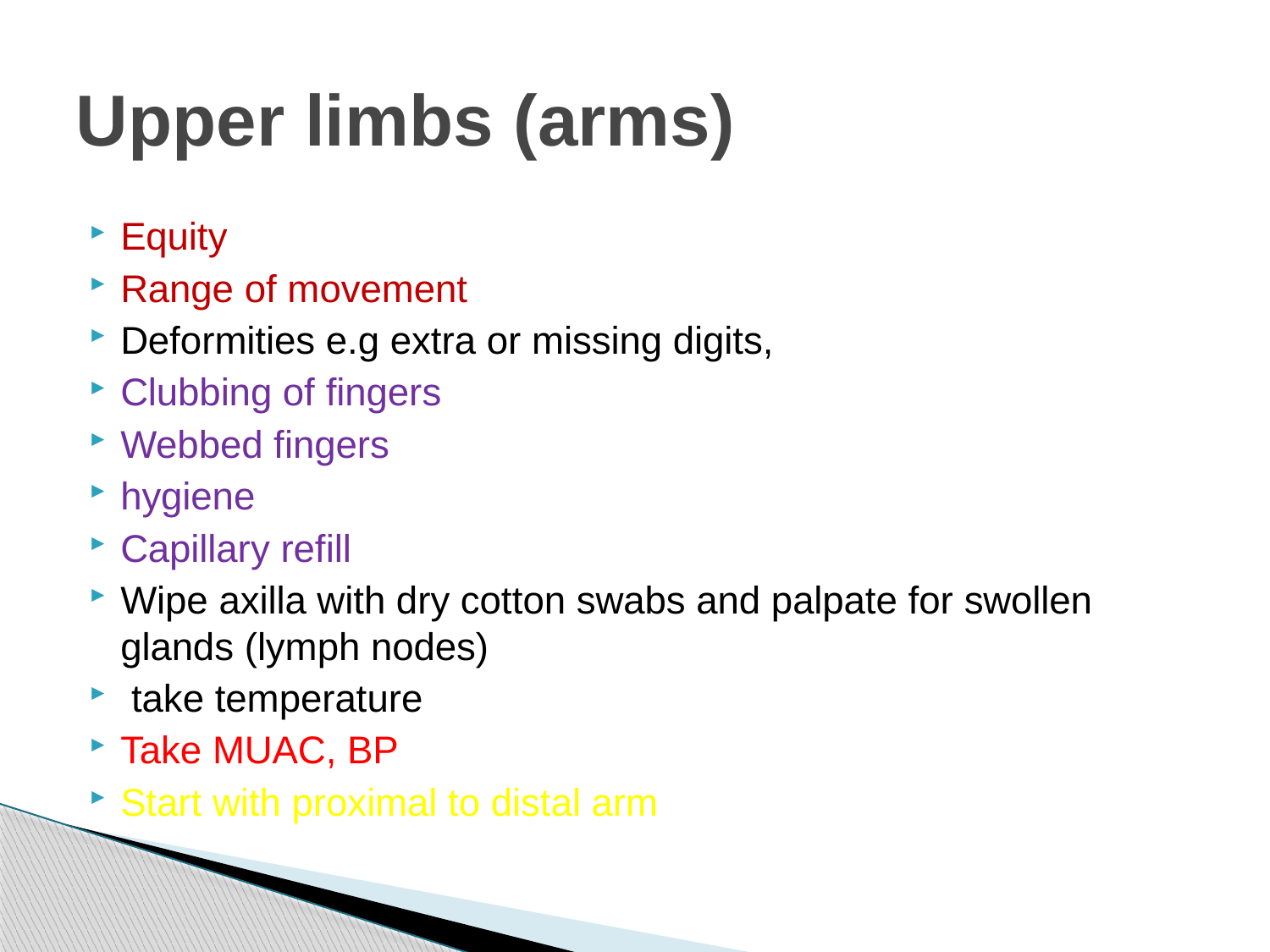

# Upper limbs (arms)
Equity
Range of movement
Deformities e.g extra or missing digits,
Clubbing of fingers
Webbed fingers
hygiene
Capillary refill
Wipe axilla with dry cotton swabs and palpate for swollen glands (lymph nodes)
 take temperature
Take MUAC, BP
Start with proximal to distal arm